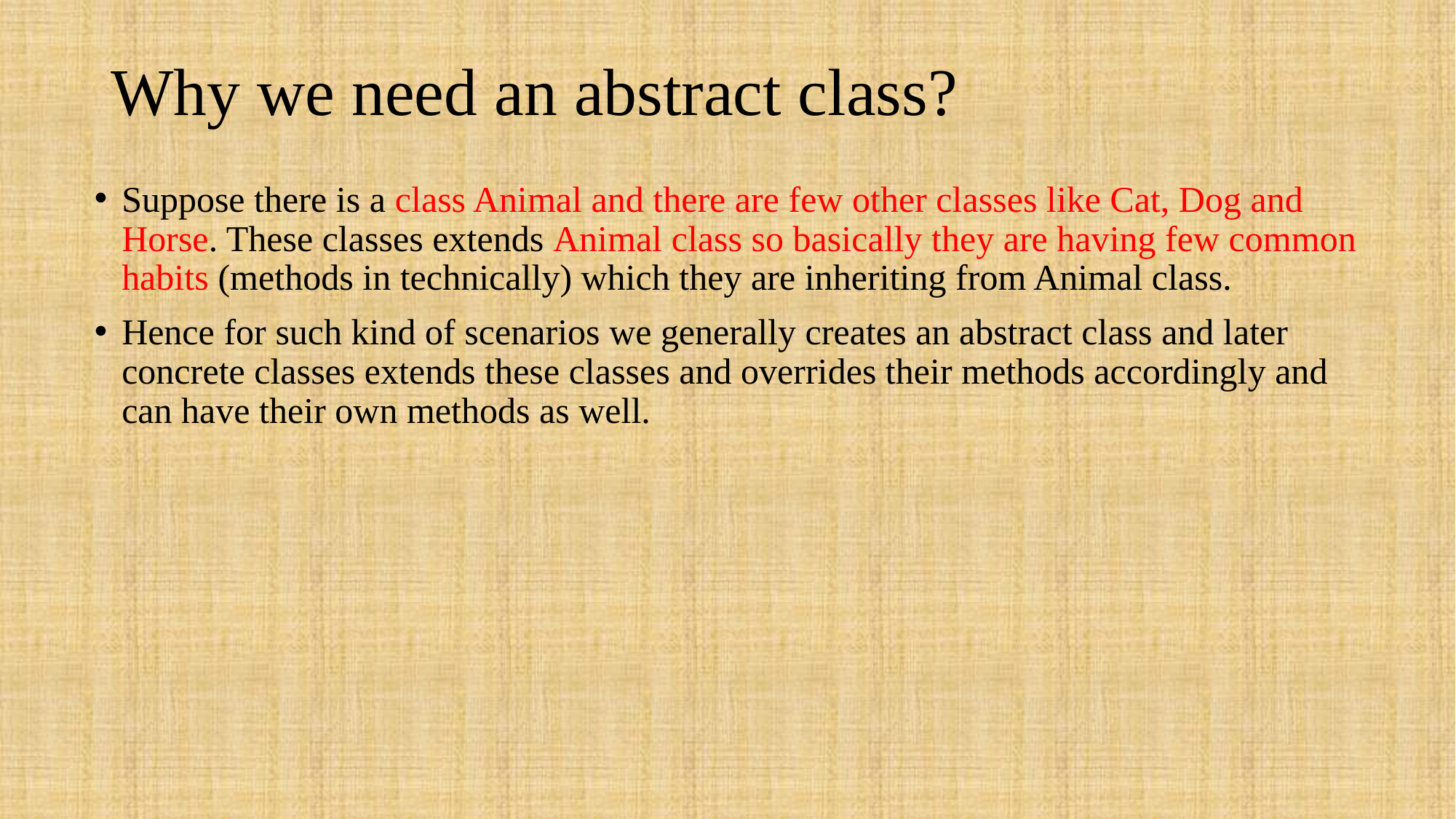

# Why we need an abstract class?
Suppose there is a class Animal and there are few other classes like Cat, Dog and Horse. These classes extends Animal class so basically they are having few common habits (methods in technically) which they are inheriting from Animal class.
Hence for such kind of scenarios we generally creates an abstract class and later concrete classes extends these classes and overrides their methods accordingly and can have their own methods as well.